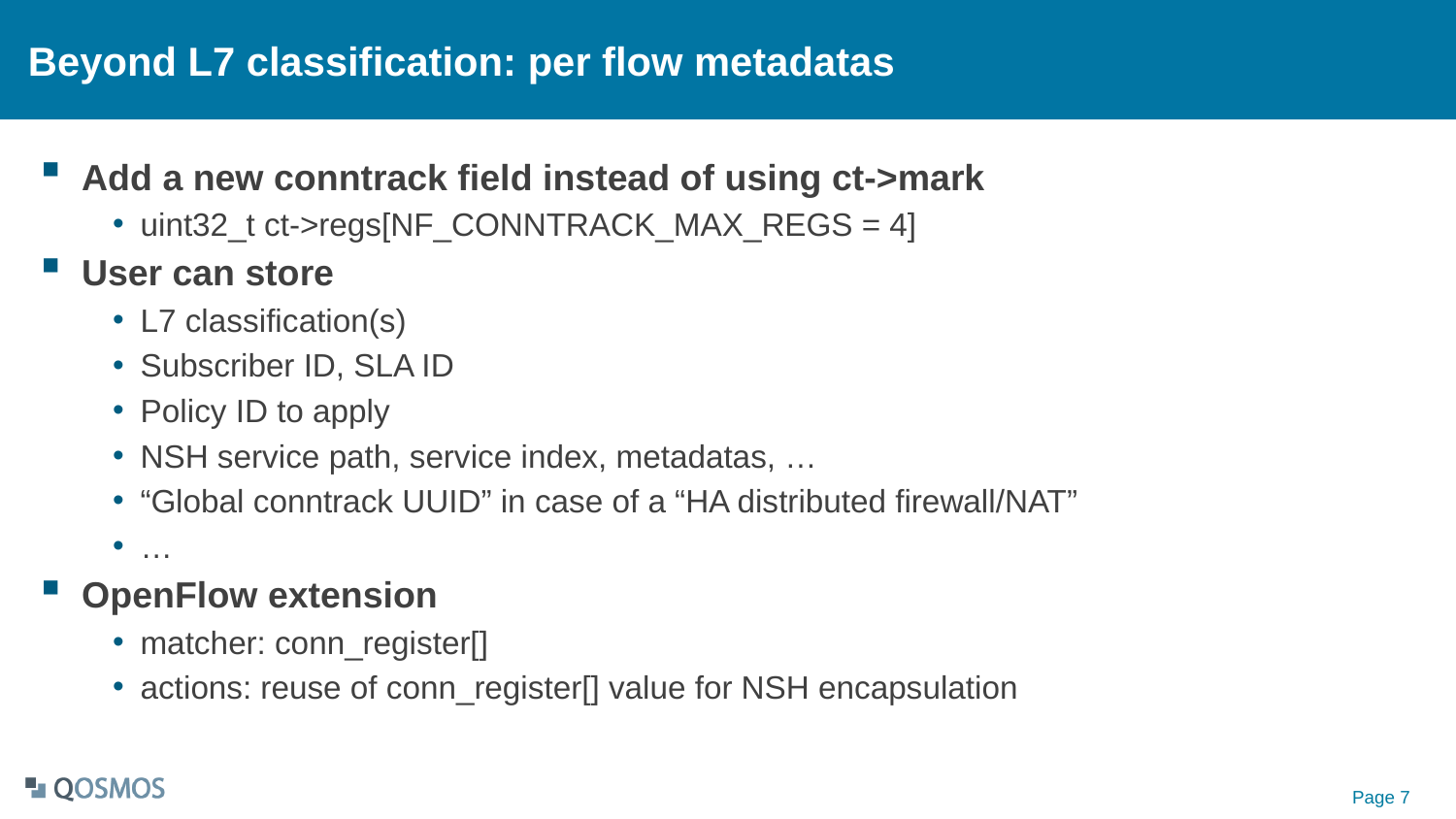

# Beyond L7 classification: per flow metadatas
Add a new conntrack field instead of using ct->mark
uint32_t ct->regs[NF_CONNTRACK_MAX_REGS = 4]
User can store
L7 classification(s)
Subscriber ID, SLA ID
Policy ID to apply
NSH service path, service index, metadatas, …
“Global conntrack UUID” in case of a “HA distributed firewall/NAT”
…
OpenFlow extension
matcher: conn_register[]
actions: reuse of conn_register[] value for NSH encapsulation

 Page 7